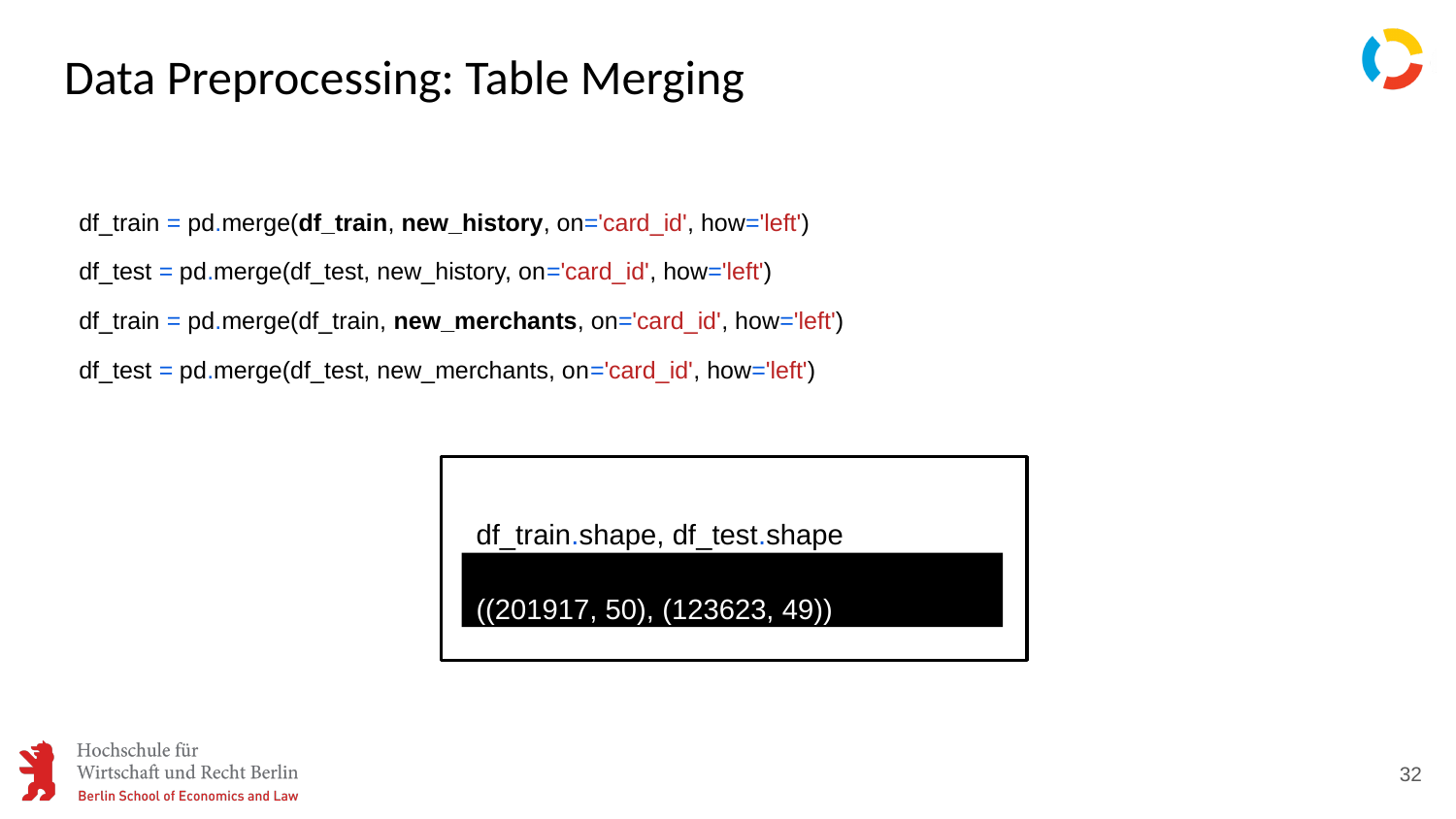

Data Preprocessing: Table Merging
df_train = pd.merge(df_train, new_history, on='card_id', how='left')
df_test = pd.merge(df_test, new_history, on='card_id', how='left')
df_train = pd.merge(df_train, new_merchants, on='card_id', how='left')
df_test = pd.merge(df_test, new_merchants, on='card_id', how='left')

df_train.shape, df_test.shape
((201917, 50), (123623, 49))
32